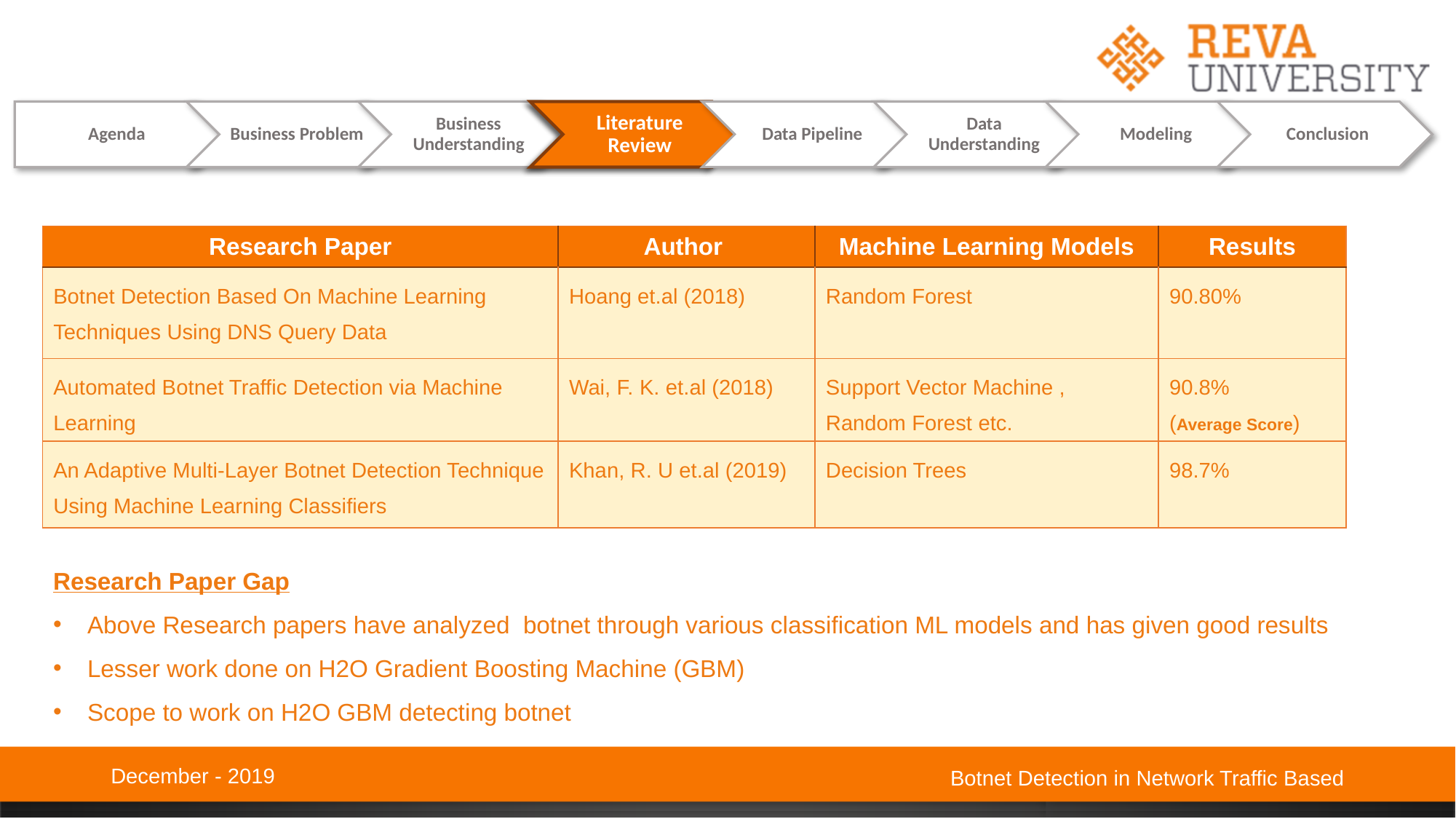

Agenda
Business Problem
Business Understanding
Literature Review
Data Pipeline
Data Understanding
Modeling
Conclusion
| Research Paper | Author | Machine Learning Models | Results |
| --- | --- | --- | --- |
| Botnet Detection Based On Machine Learning Techniques Using DNS Query Data | Hoang et.al (2018) | Random Forest | 90.80% |
| Automated Botnet Traffic Detection via Machine Learning | Wai, F. K. et.al (2018) | Support Vector Machine , Random Forest etc. | 90.8% (Average Score) |
| An Adaptive Multi-Layer Botnet Detection Technique Using Machine Learning Classifiers | Khan, R. U et.al (2019) | Decision Trees | 98.7% |
Research Paper Gap
Above Research papers have analyzed  botnet through various classification ML models and has given good results
Lesser work done on H2O Gradient Boosting Machine (GBM)
Scope to work on H2O GBM detecting botnet
December - 2019
Botnet Detection in Network Traffic Based